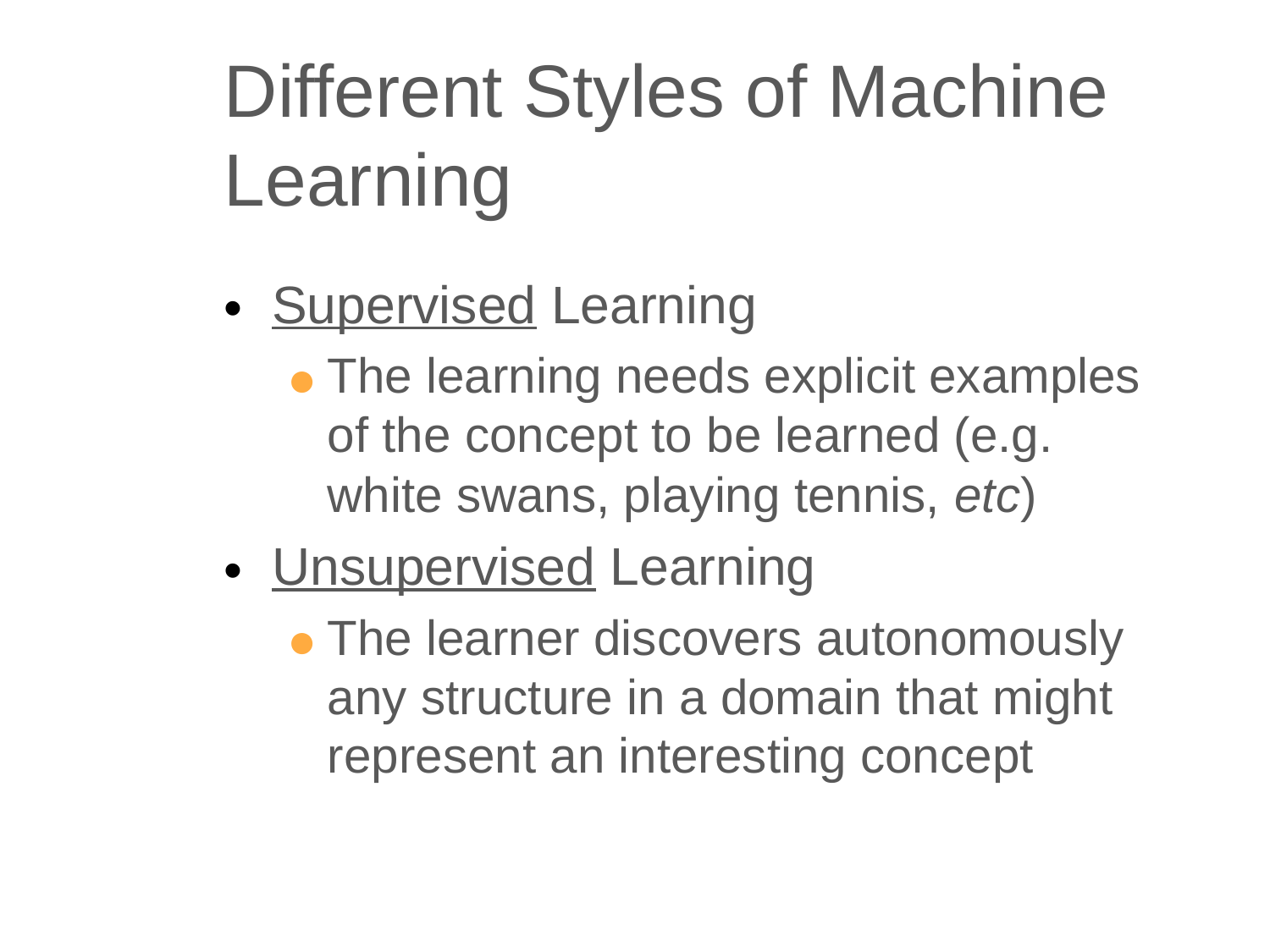

# Different Styles of Machine Learning
Supervised Learning
The learning needs explicit examples of the concept to be learned (e.g. white swans, playing tennis, etc)
Unsupervised Learning
The learner discovers autonomously any structure in a domain that might represent an interesting concept